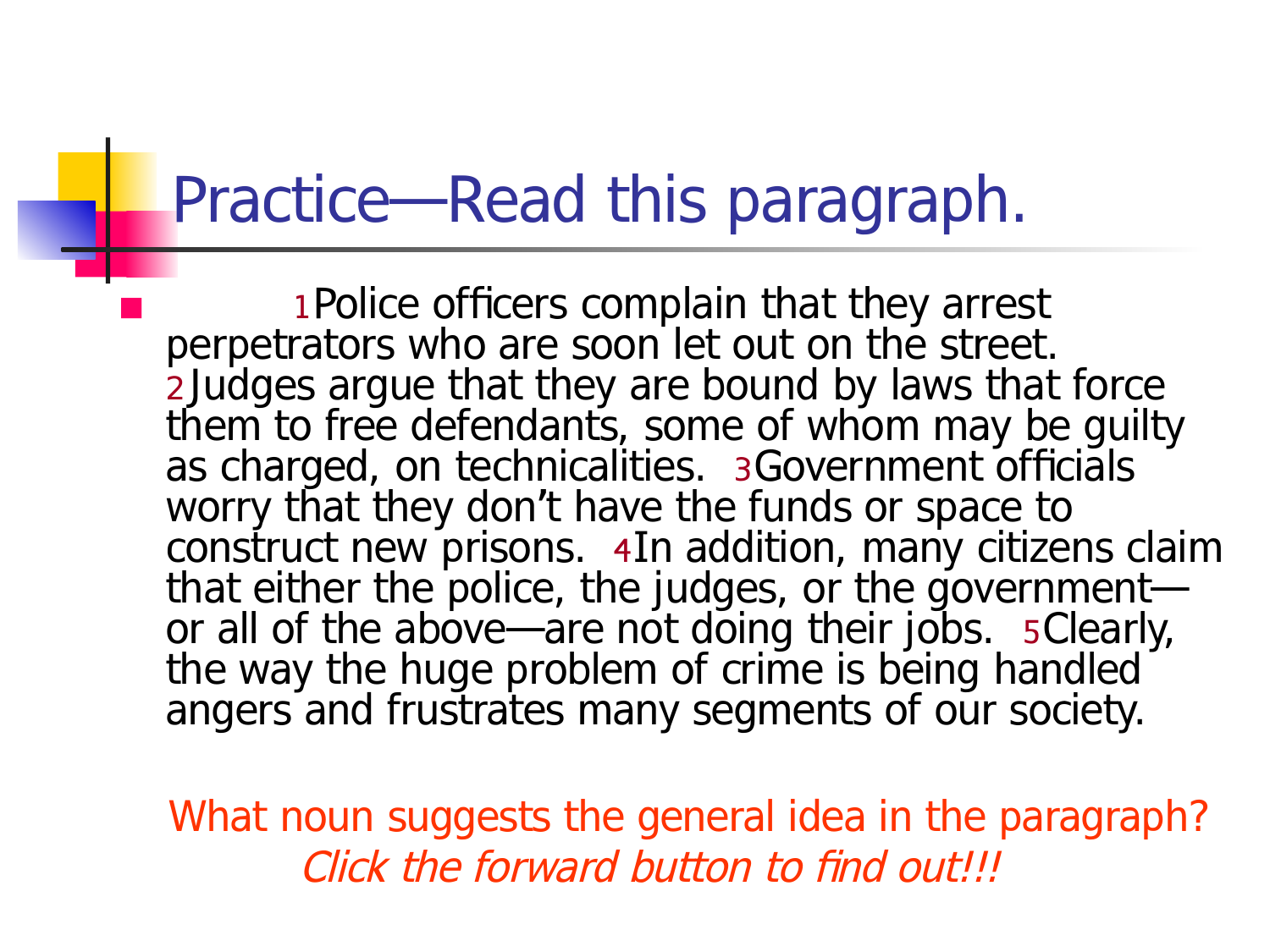

# Practice—Read this paragraph.
	1Police officers complain that they arrest perpetrators who are soon let out on the street.  2Judges argue that they are bound by laws that force them to free defendants, some of whom may be guilty as charged, on technicalities.  3Government officials worry that they don’t have the funds or space to construct new prisons.  4In addition, many citizens claim that either the police, the judges, or the government—or all of the above—are not doing their jobs.  5Clearly, the way the huge problem of crime is being handled angers and frustrates many segments of our society.
What noun suggests the general idea in the paragraph?
          Click the forward button to find out!!!